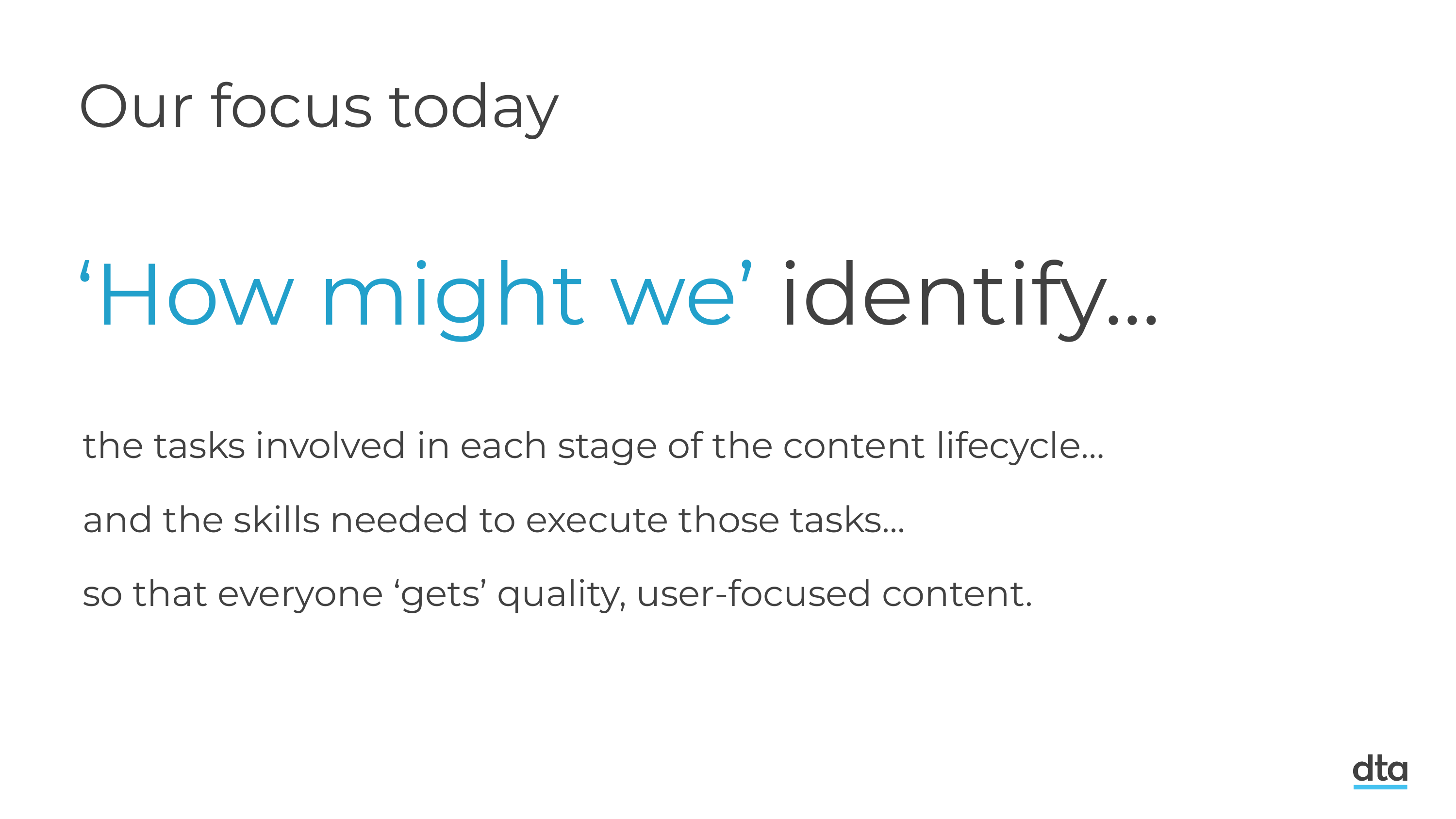

Our focus today
# ‘How might we’ identify…
the tasks involved in each stage of the content lifecycle…
and the skills needed to execute those tasks...
so that everyone ‘gets’ quality, user-focused content.